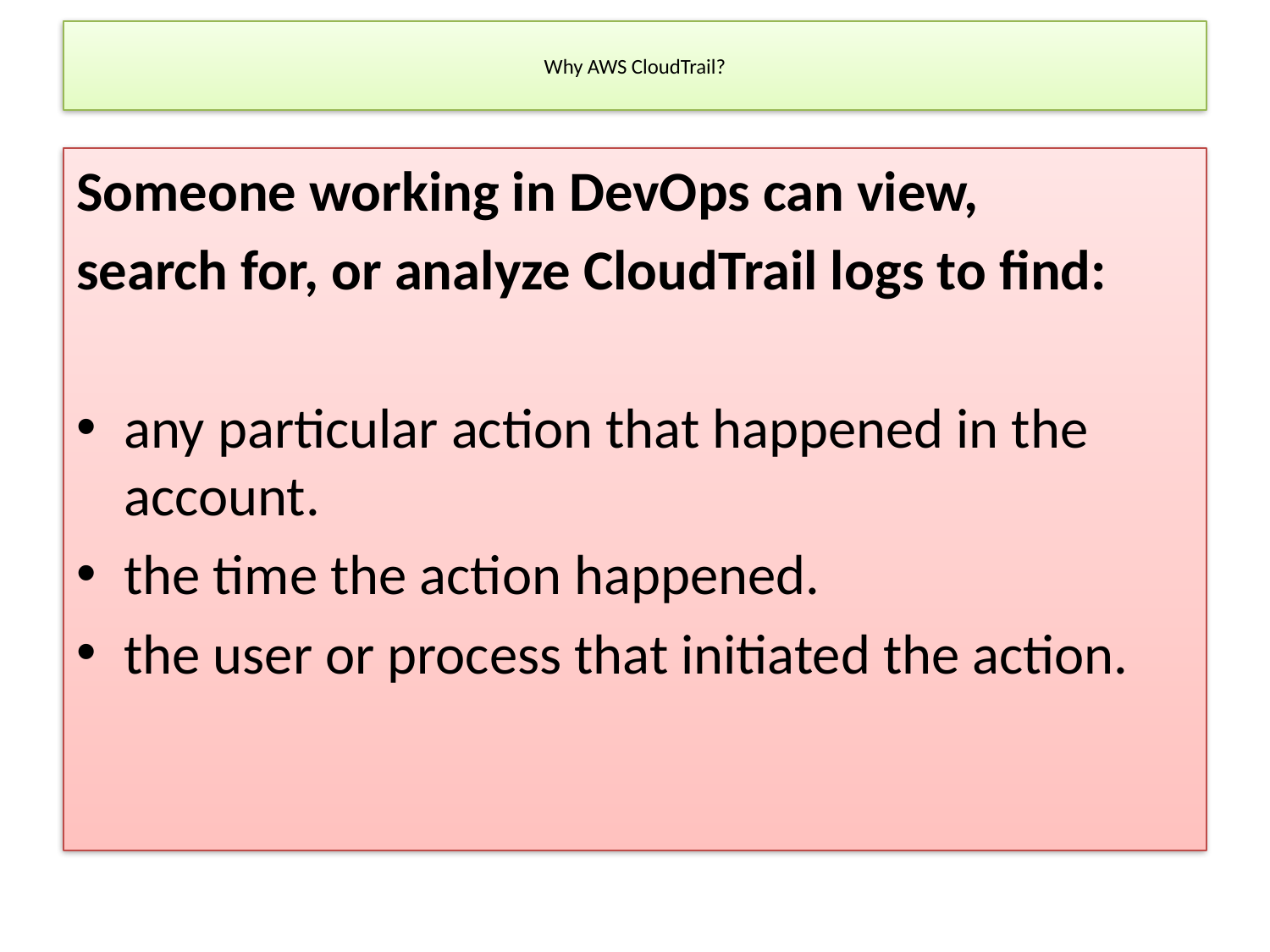

# Why AWS CloudTrail?
Someone working in DevOps can view,
search for, or analyze CloudTrail logs to find:

any particular action that happened in the account.
the time the action happened.
the user or process that initiated the action.